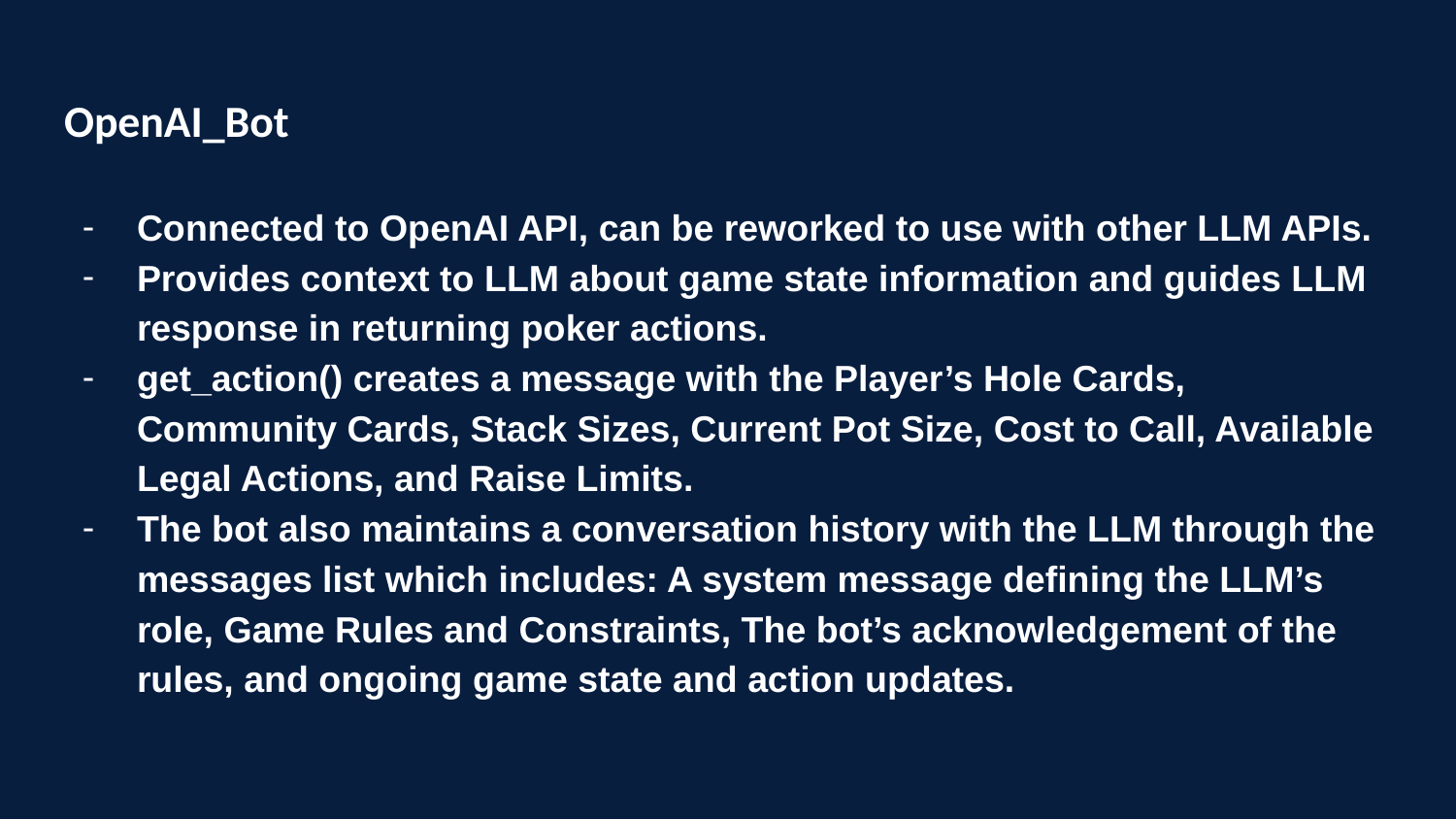

# OpenAI_Bot
Connected to OpenAI API, can be reworked to use with other LLM APIs.
Provides context to LLM about game state information and guides LLM response in returning poker actions.
get_action() creates a message with the Player’s Hole Cards, Community Cards, Stack Sizes, Current Pot Size, Cost to Call, Available Legal Actions, and Raise Limits.
The bot also maintains a conversation history with the LLM through the messages list which includes: A system message defining the LLM’s role, Game Rules and Constraints, The bot’s acknowledgement of the rules, and ongoing game state and action updates.